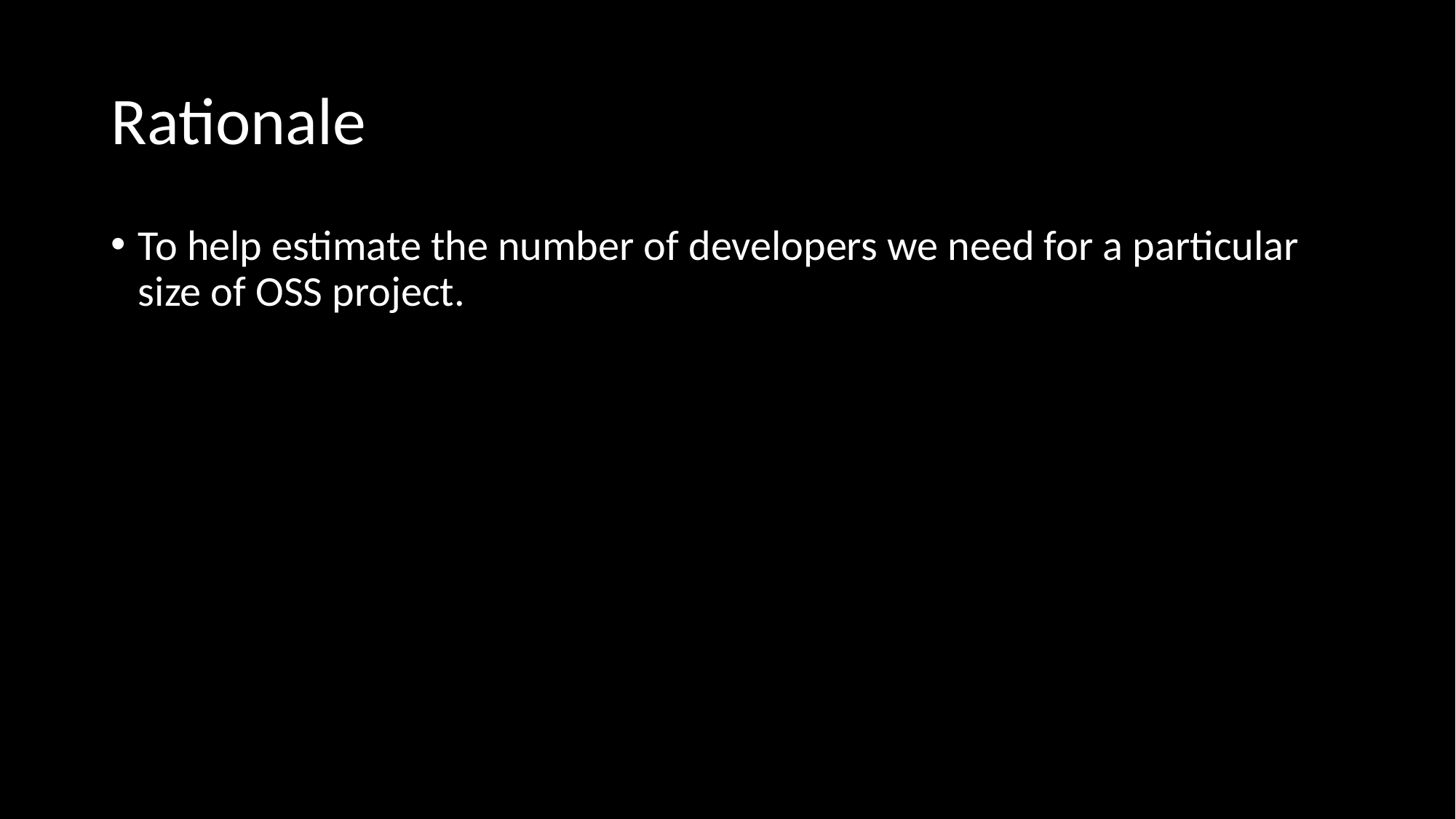

# Rationale
To help estimate the number of developers we need for a particular size of OSS project.